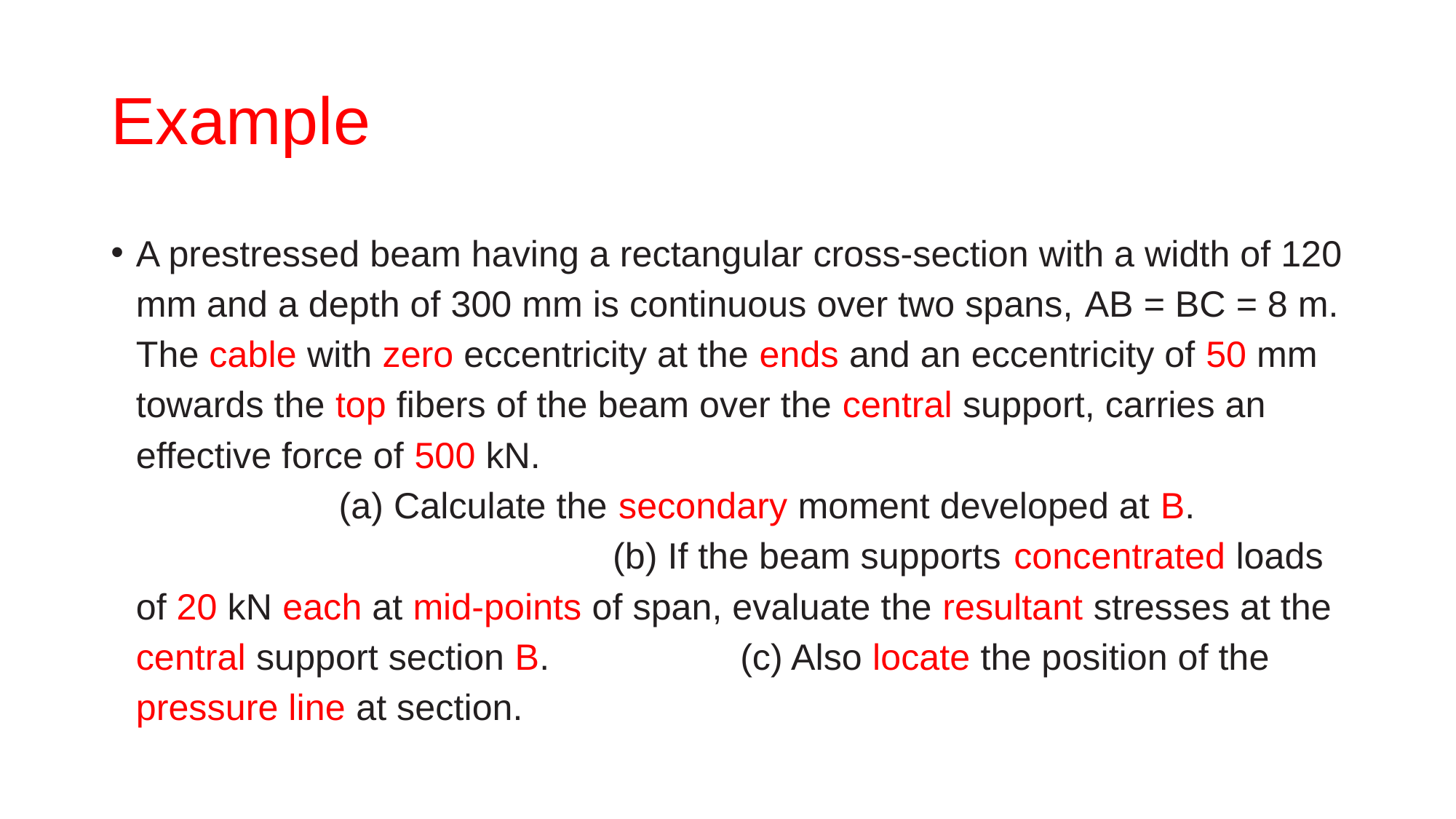

# Example
A prestressed beam having a rectangular cross-section with a width of 120 mm and a depth of 300 mm is continuous over two spans, AB = BC = 8 m. The cable with zero eccentricity at the ends and an eccentricity of 50 mm towards the top fibers of the beam over the central support, carries an effective force of 500 kN.                                                                                                   (a) Calculate the secondary moment developed at B.                                                              (b) If the beam supports concentrated loads of 20 kN each at mid-points of span, evaluate the resultant stresses at the central support section B.                   (c) Also locate the position of the pressure line at section.